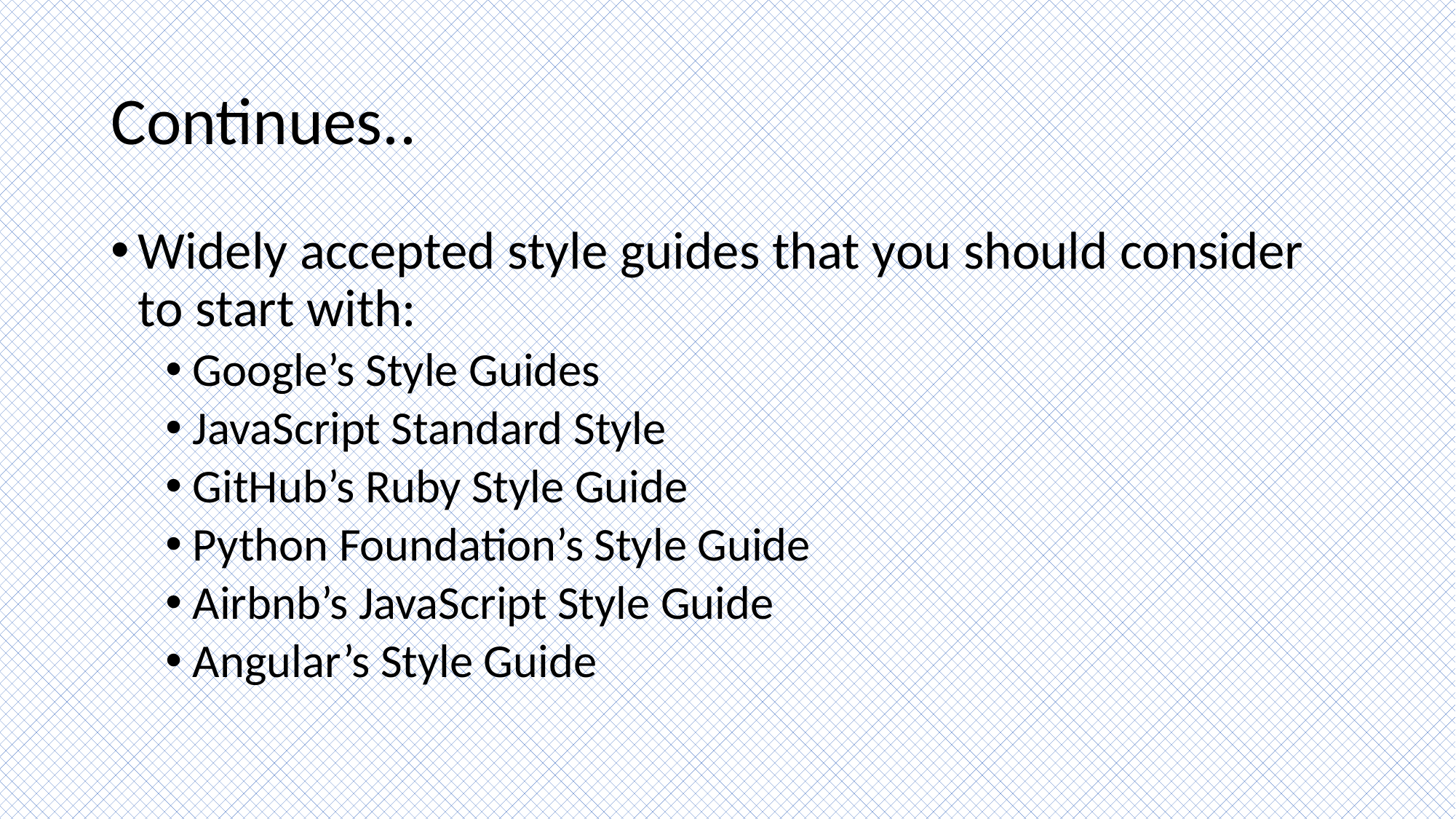

# Continues..
Widely accepted style guides that you should consider to start with:
Google’s Style Guides
JavaScript Standard Style
GitHub’s Ruby Style Guide
Python Foundation’s Style Guide
Airbnb’s JavaScript Style Guide
Angular’s Style Guide